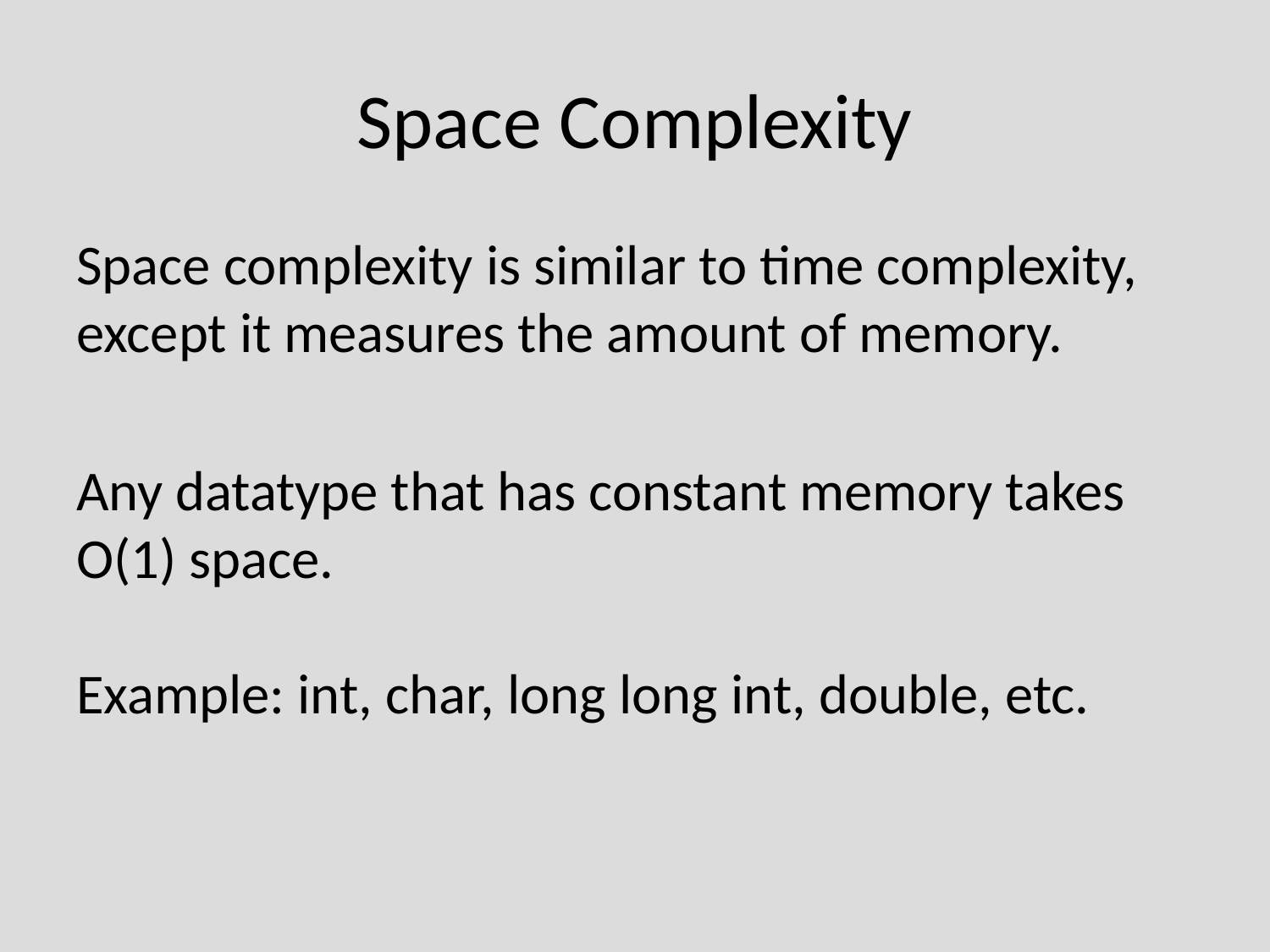

# Space Complexity
Space complexity is similar to time complexity, except it measures the amount of memory.

Any datatype that has constant memory takes O(1) space.
Example: int, char, long long int, double, etc.